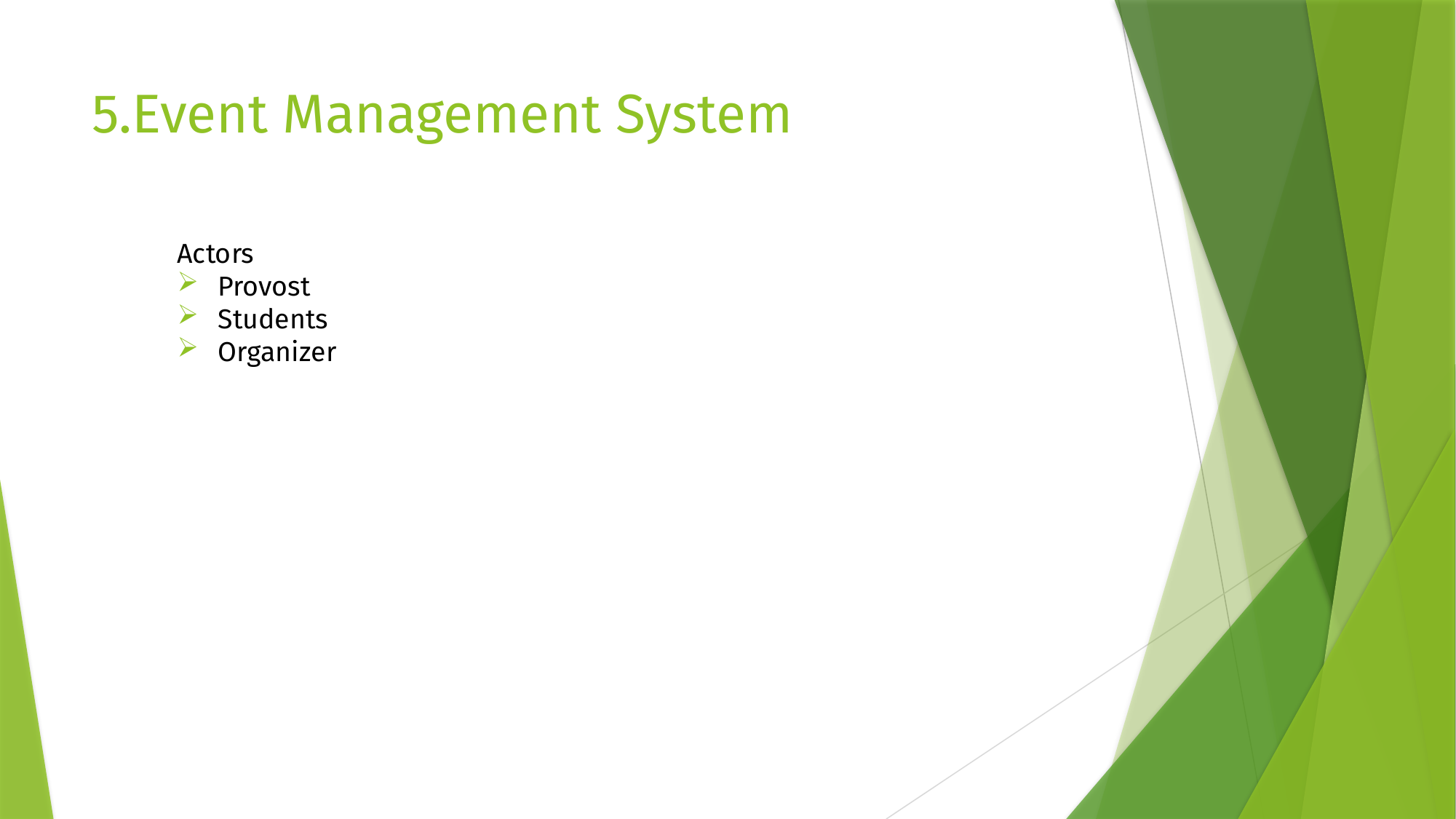

# 5.Event Management System
Actors
Provost
Students
Organizer